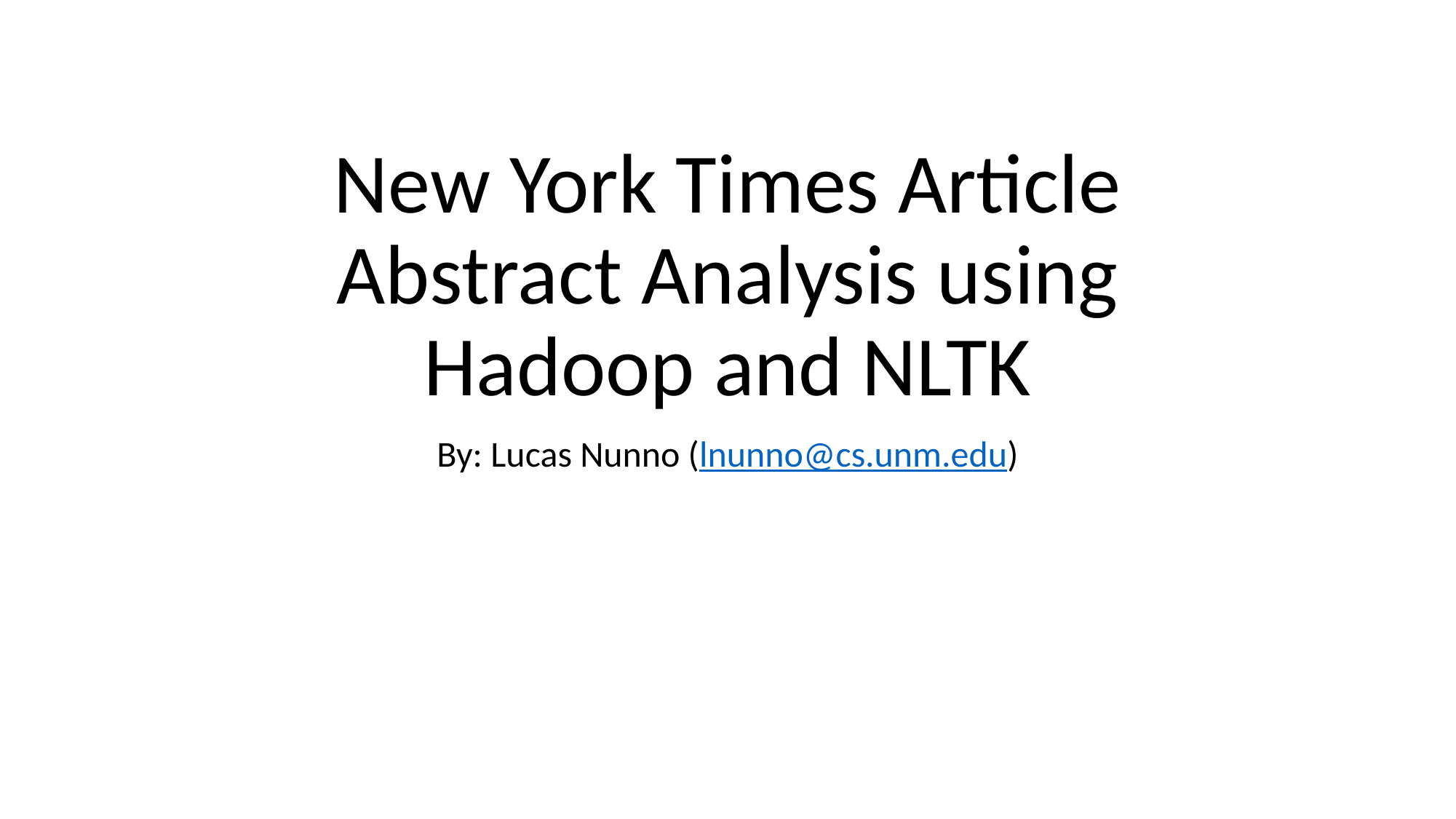

# New York Times Article Abstract Analysis using Hadoop and NLTK
By: Lucas Nunno (lnunno@cs.unm.edu)